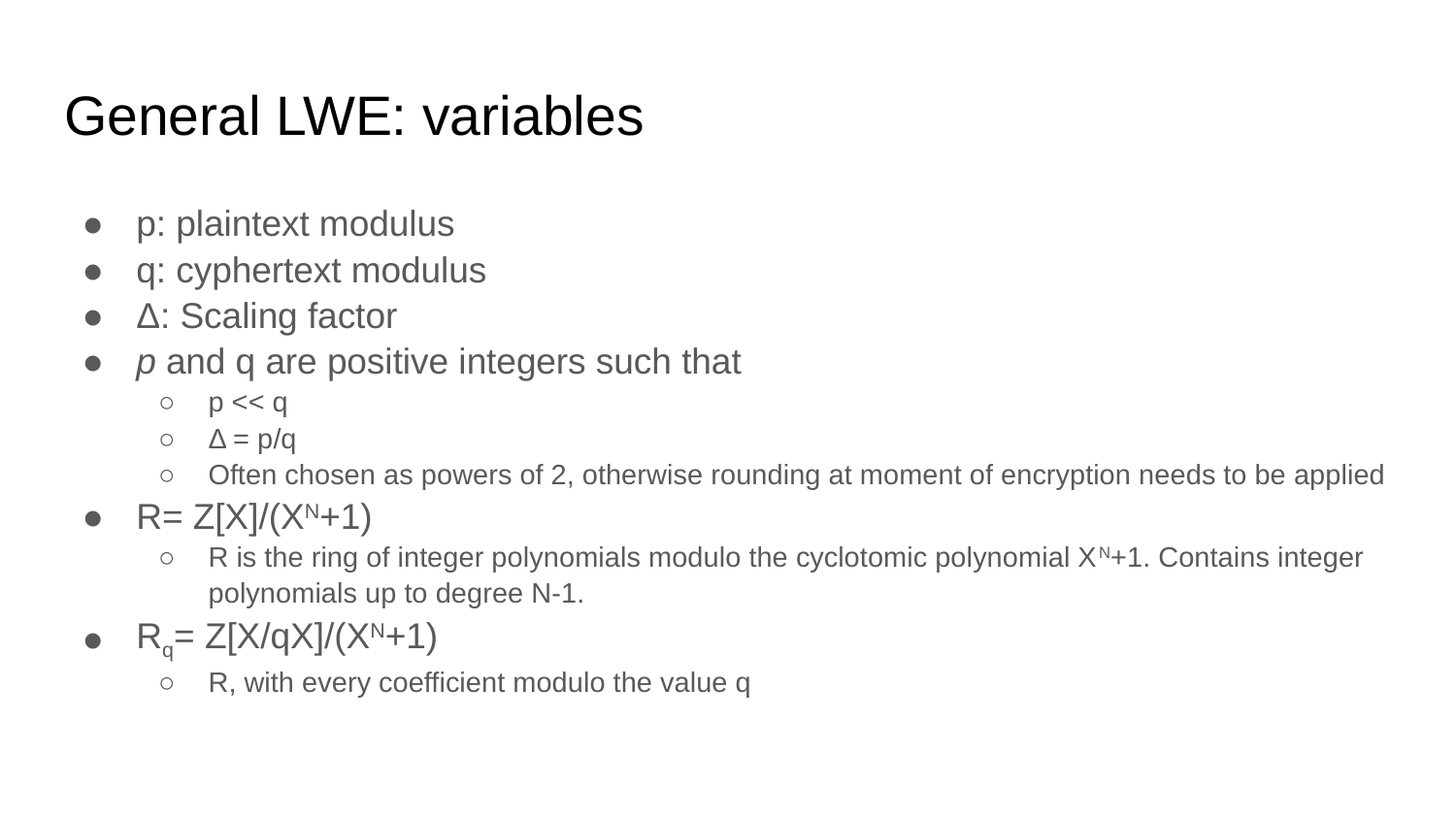

# General LWE: variables
p: plaintext modulus​
q: cyphertext modulus​
Δ: Scaling factor​
p and q are positive integers such that ​
p << q​
Δ = p/q​
Often chosen as powers of 2, otherwise rounding at moment of encryption needs to be applied
R= Z[X]/(XN+1) ​
R is the ring of integer polynomials modulo the cyclotomic polynomial XN+1. Contains integer polynomials up to degree N-1.​
Rq= Z[X/qX]/(XN+1) ​
R, with every coefficient modulo the value q